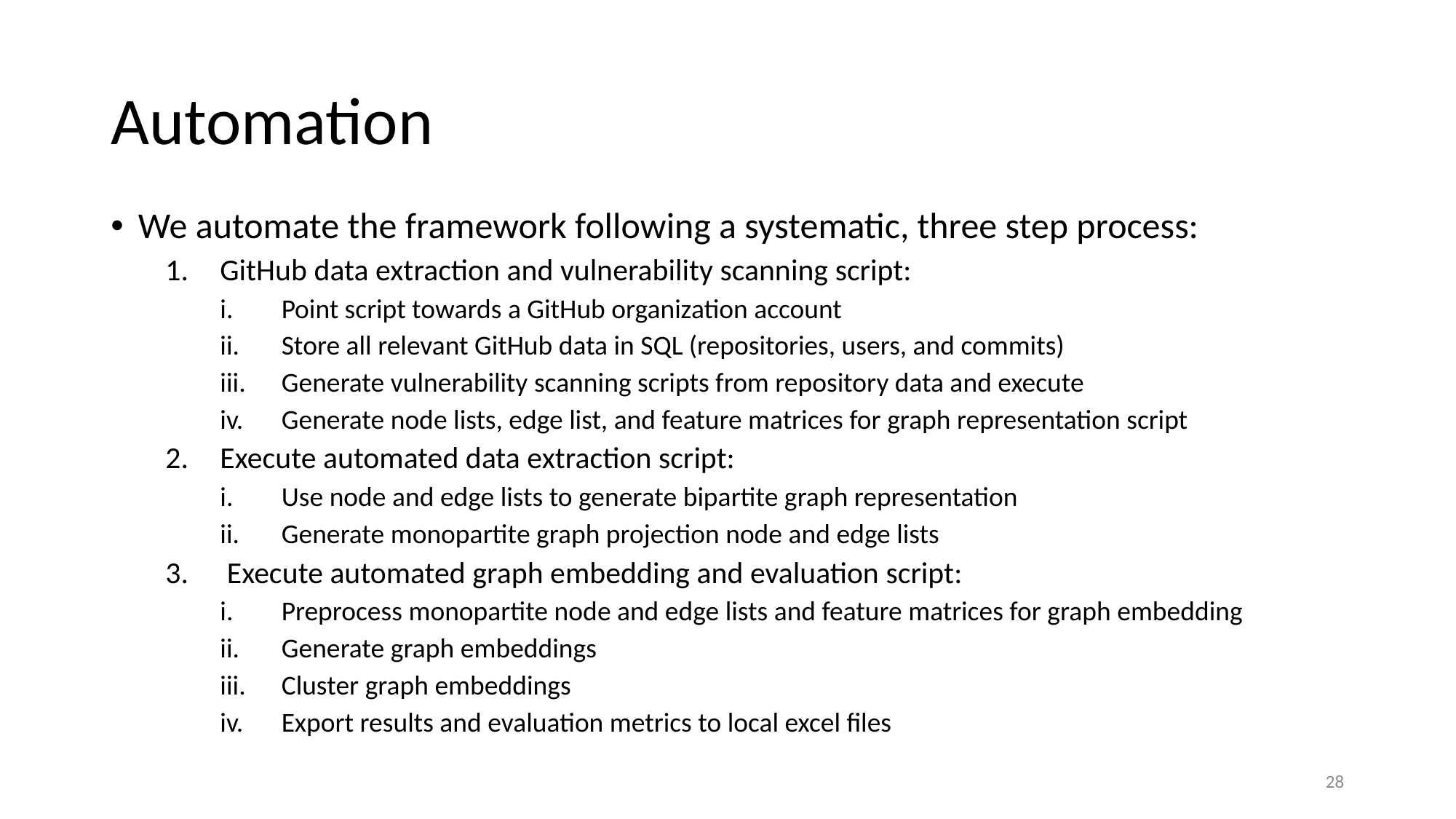

# Automation
We automate the framework following a systematic, three step process:
GitHub data extraction and vulnerability scanning script:
Point script towards a GitHub organization account
Store all relevant GitHub data in SQL (repositories, users, and commits)
Generate vulnerability scanning scripts from repository data and execute
Generate node lists, edge list, and feature matrices for graph representation script
Execute automated data extraction script:
Use node and edge lists to generate bipartite graph representation
Generate monopartite graph projection node and edge lists
Execute automated graph embedding and evaluation script:
Preprocess monopartite node and edge lists and feature matrices for graph embedding
Generate graph embeddings
Cluster graph embeddings
Export results and evaluation metrics to local excel files
28